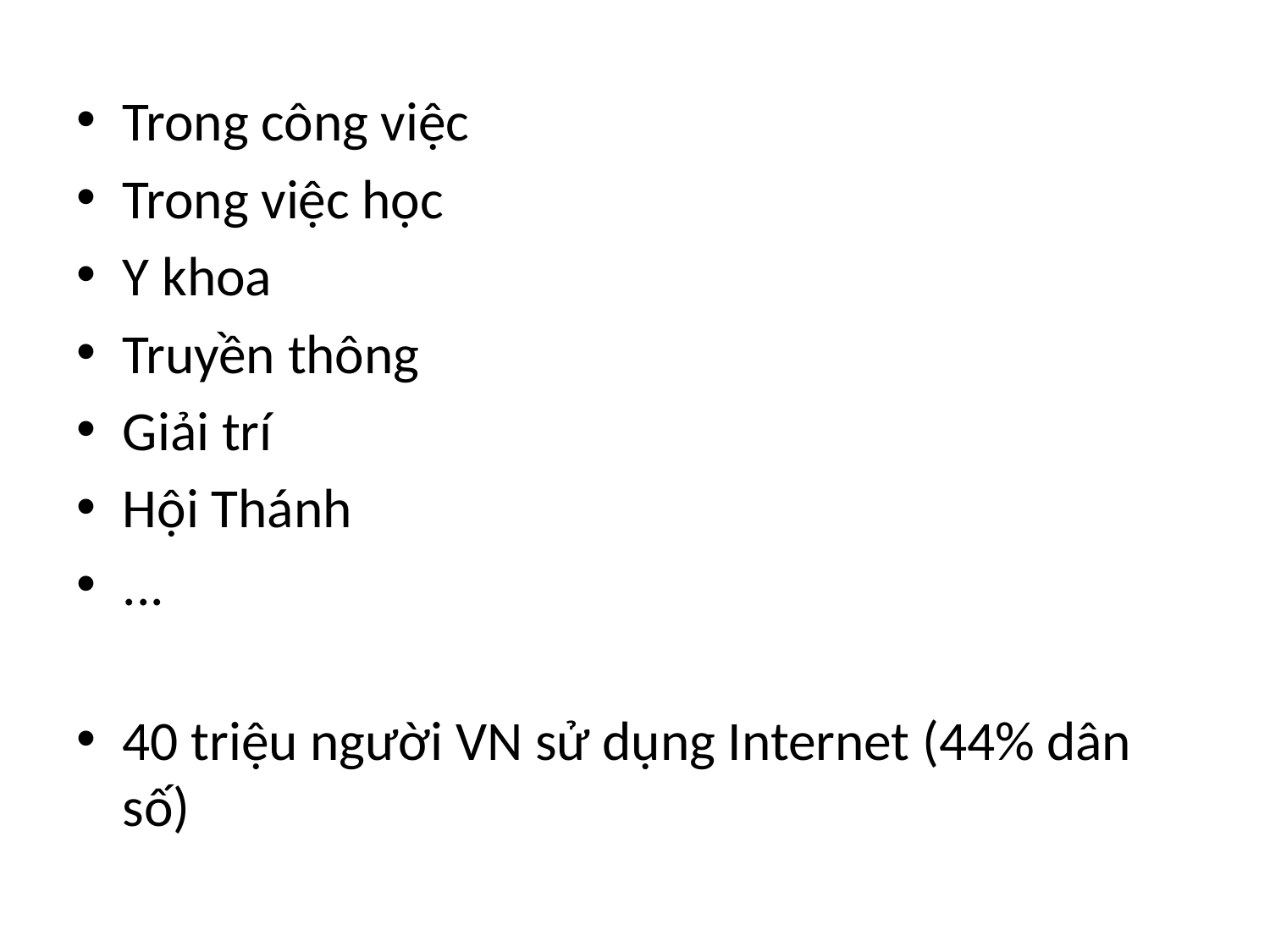

Trong công việc
Trong việc học
Y khoa
Truyền thông
Giải trí
Hội Thánh
...

40 triệu người VN sử dụng Internet (44% dân số)